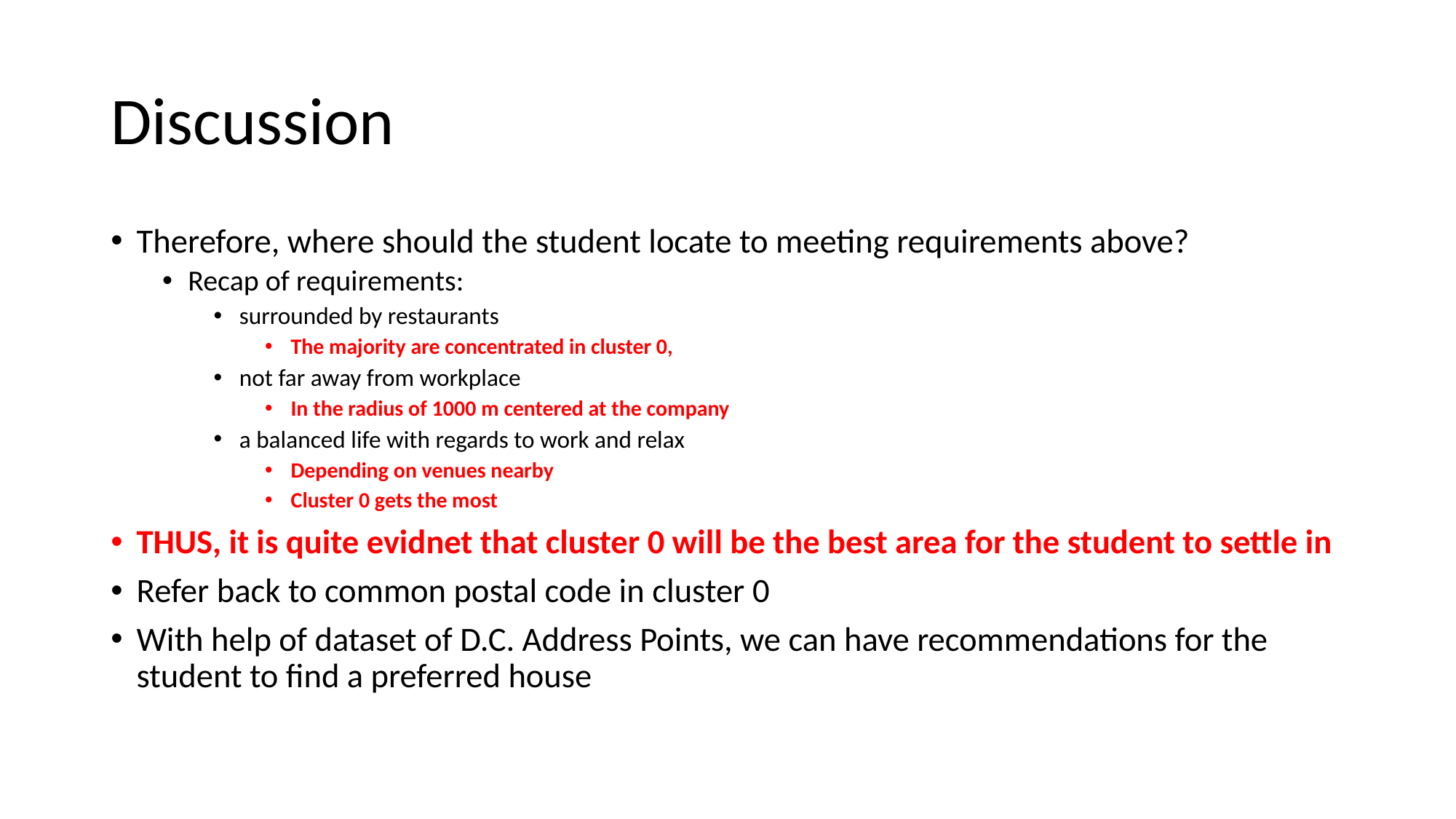

# Discussion
Therefore, where should the student locate to meeting requirements above?
Recap of requirements:
surrounded by restaurants
The majority are concentrated in cluster 0,
not far away from workplace
In the radius of 1000 m centered at the company
a balanced life with regards to work and relax
Depending on venues nearby
Cluster 0 gets the most
THUS, it is quite evidnet that cluster 0 will be the best area for the student to settle in
Refer back to common postal code in cluster 0
With help of dataset of D.C. Address Points, we can have recommendations for the student to find a preferred house